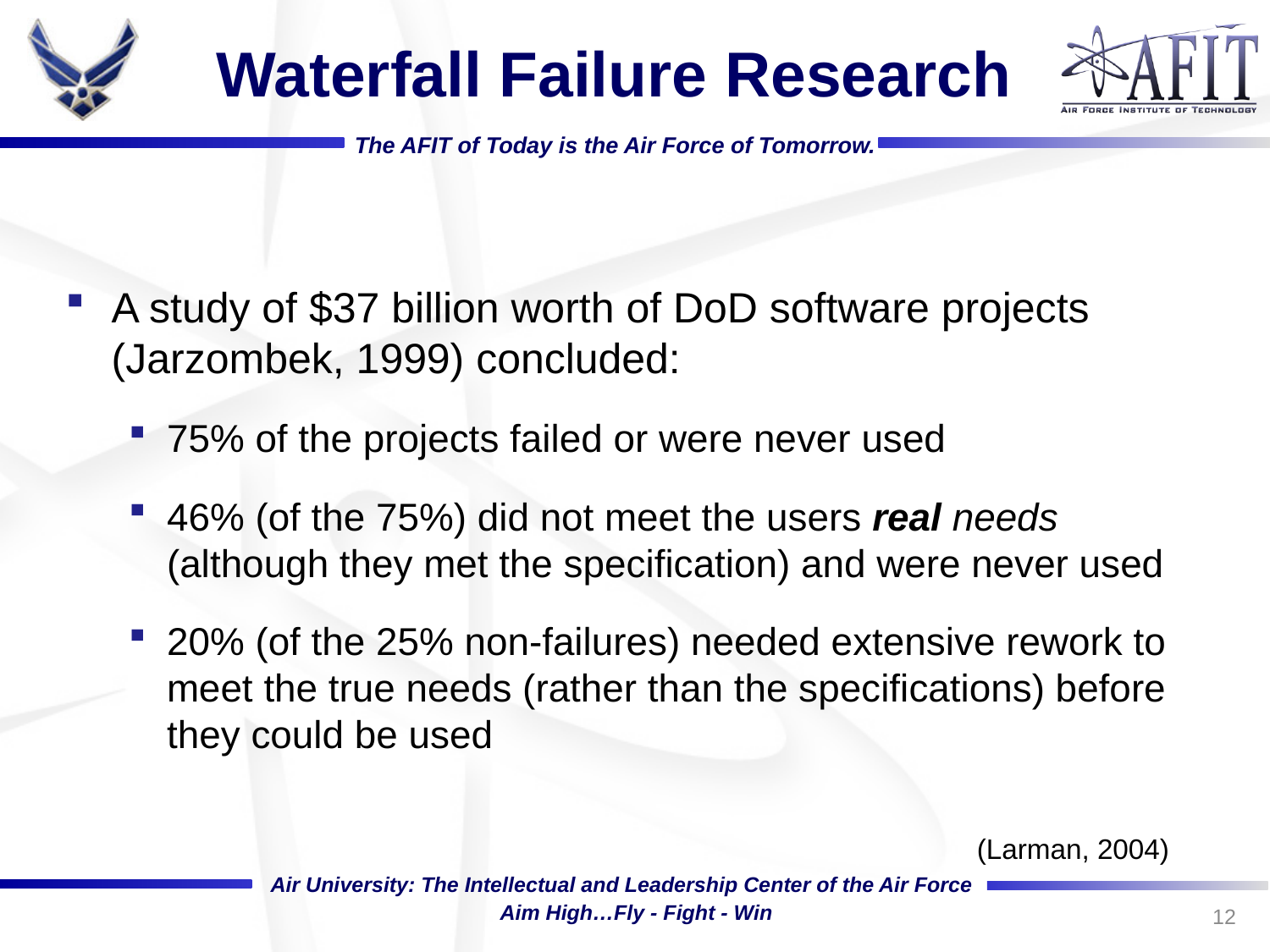

# Waterfall Failure Research
A study of $37 billion worth of DoD software projects (Jarzombek, 1999) concluded:
75% of the projects failed or were never used
46% (of the 75%) did not meet the users real needs (although they met the specification) and were never used
20% (of the 25% non-failures) needed extensive rework to meet the true needs (rather than the specifications) before they could be used
(Larman, 2004)
12